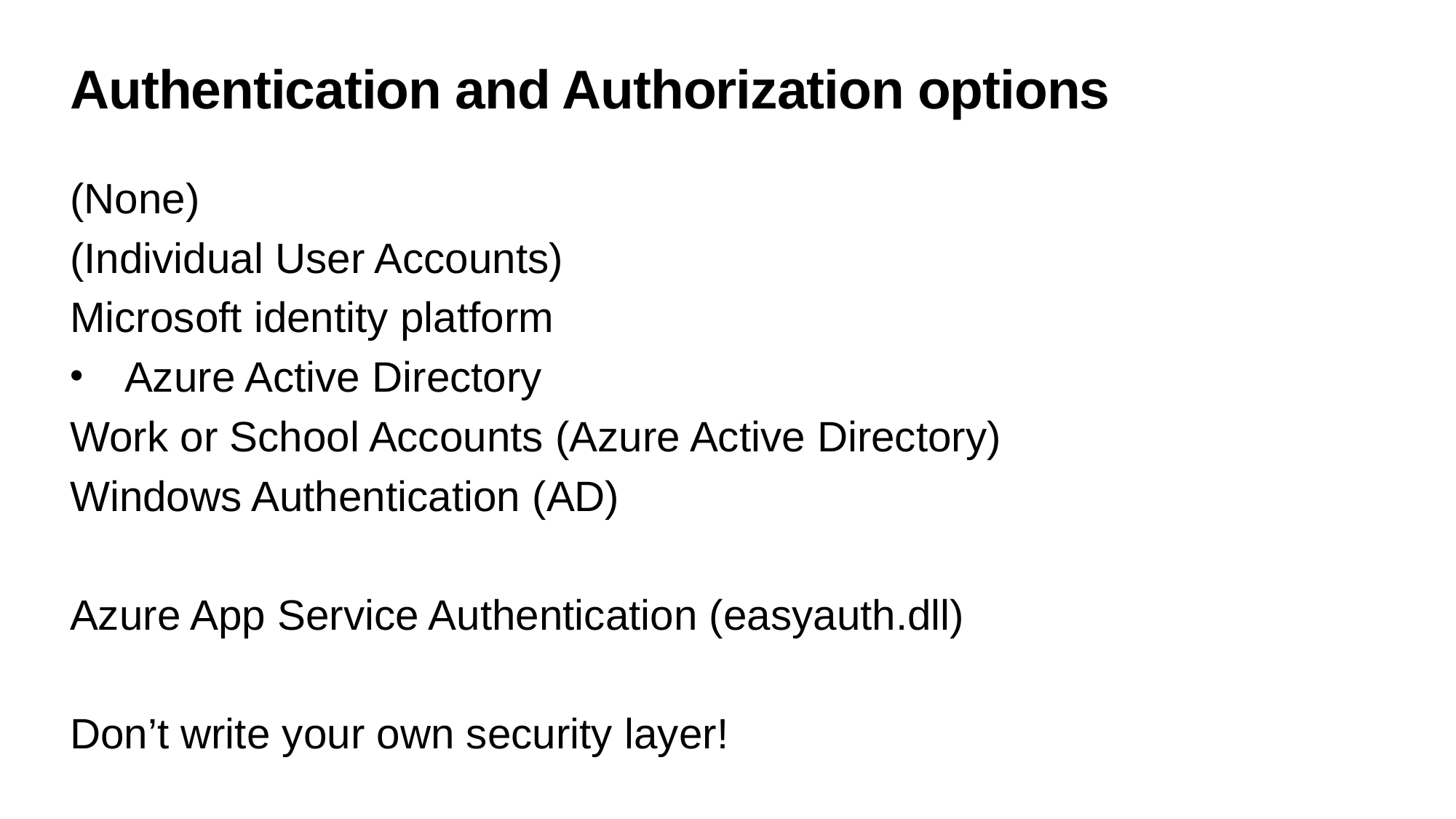

# Authentication and Authorization options
(None)
(Individual User Accounts)
Microsoft identity platform
Azure Active Directory
Work or School Accounts (Azure Active Directory)
Windows Authentication (AD)

Azure App Service Authentication (easyauth.dll)

Don’t write your own security layer!